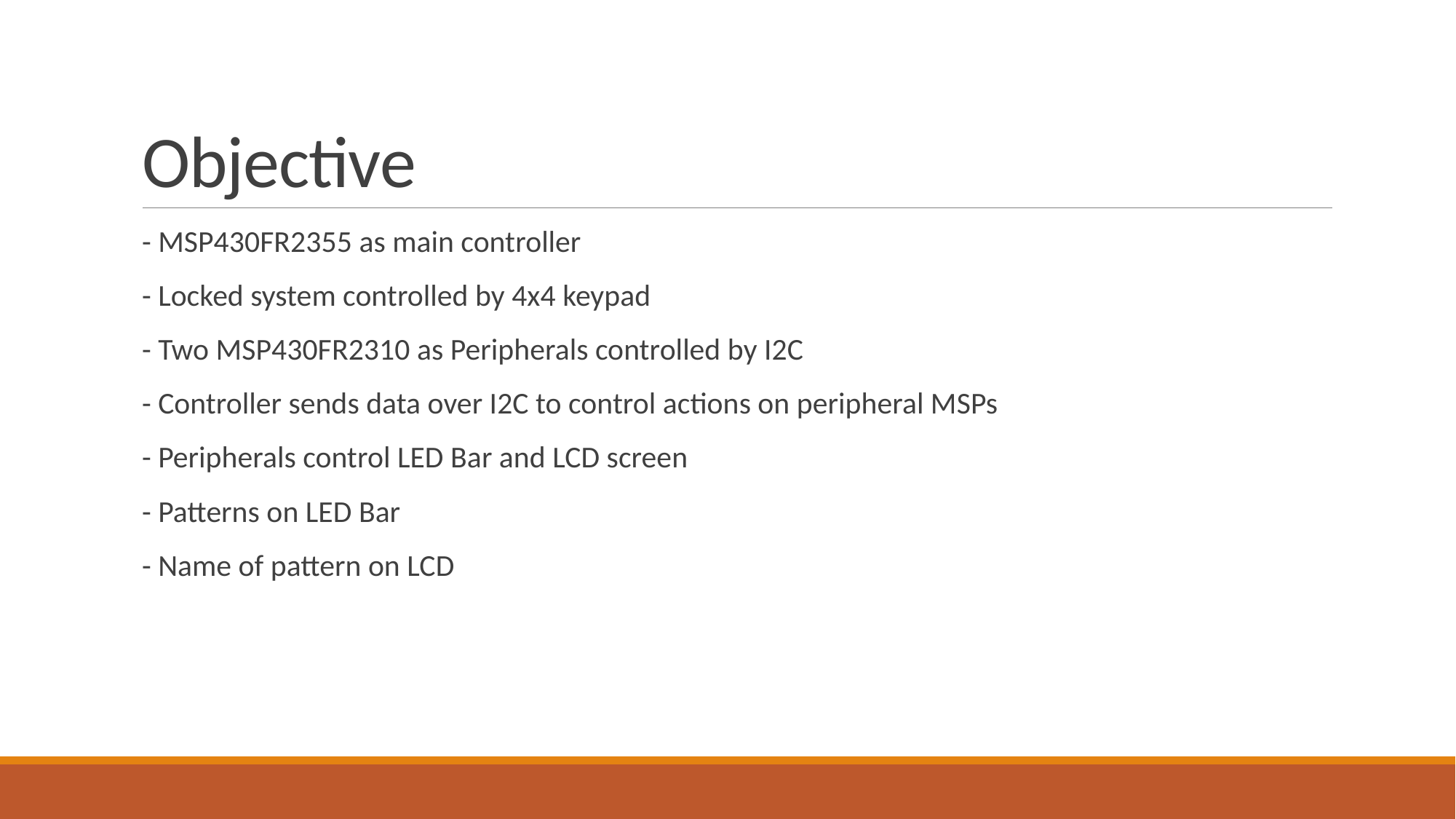

# Objective
- MSP430FR2355 as main controller
- Locked system controlled by 4x4 keypad
- Two MSP430FR2310 as Peripherals controlled by I2C
- Controller sends data over I2C to control actions on peripheral MSPs
- Peripherals control LED Bar and LCD screen
- Patterns on LED Bar
- Name of pattern on LCD